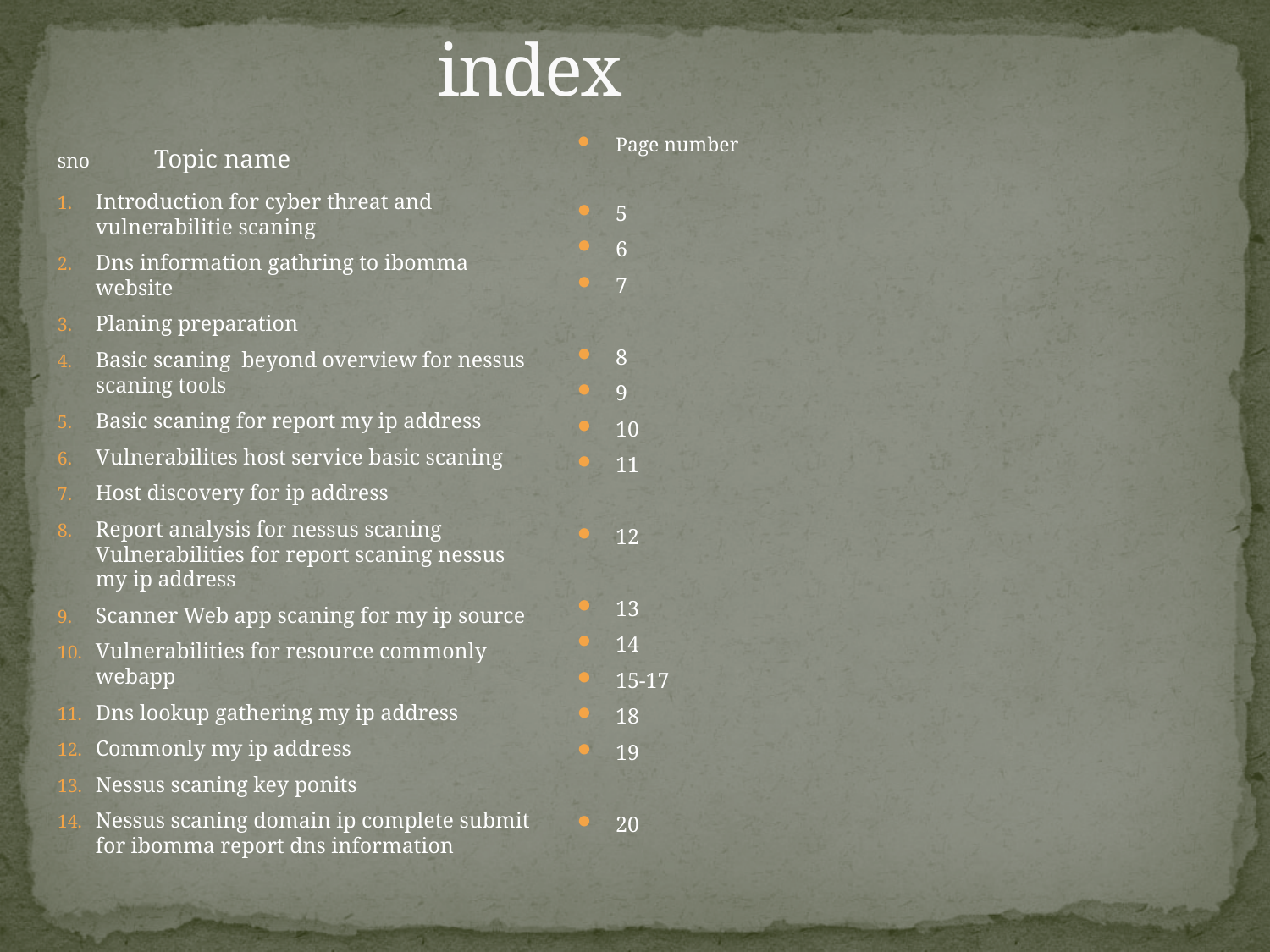

# index
sno      Topic name
Introduction for cyber threat and vulnerabilitie scaning
Dns information gathring to ibomma website
Planing preparation
Basic scaning  beyond overview for nessus scaning tools
Basic scaning for report my ip address
Vulnerabilites host service basic scaning
Host discovery for ip address
Report analysis for nessus scaning Vulnerabilities for report scaning nessus my ip address
Scanner Web app scaning for my ip source
Vulnerabilities for resource commonly webapp
Dns lookup gathering my ip address
Commonly my ip address
Nessus scaning key ponits
Nessus scaning domain ip complete submit for ibomma report dns information

Page number

5
6
7

8
9
10
11

12

13
14
15-17
18
19

20